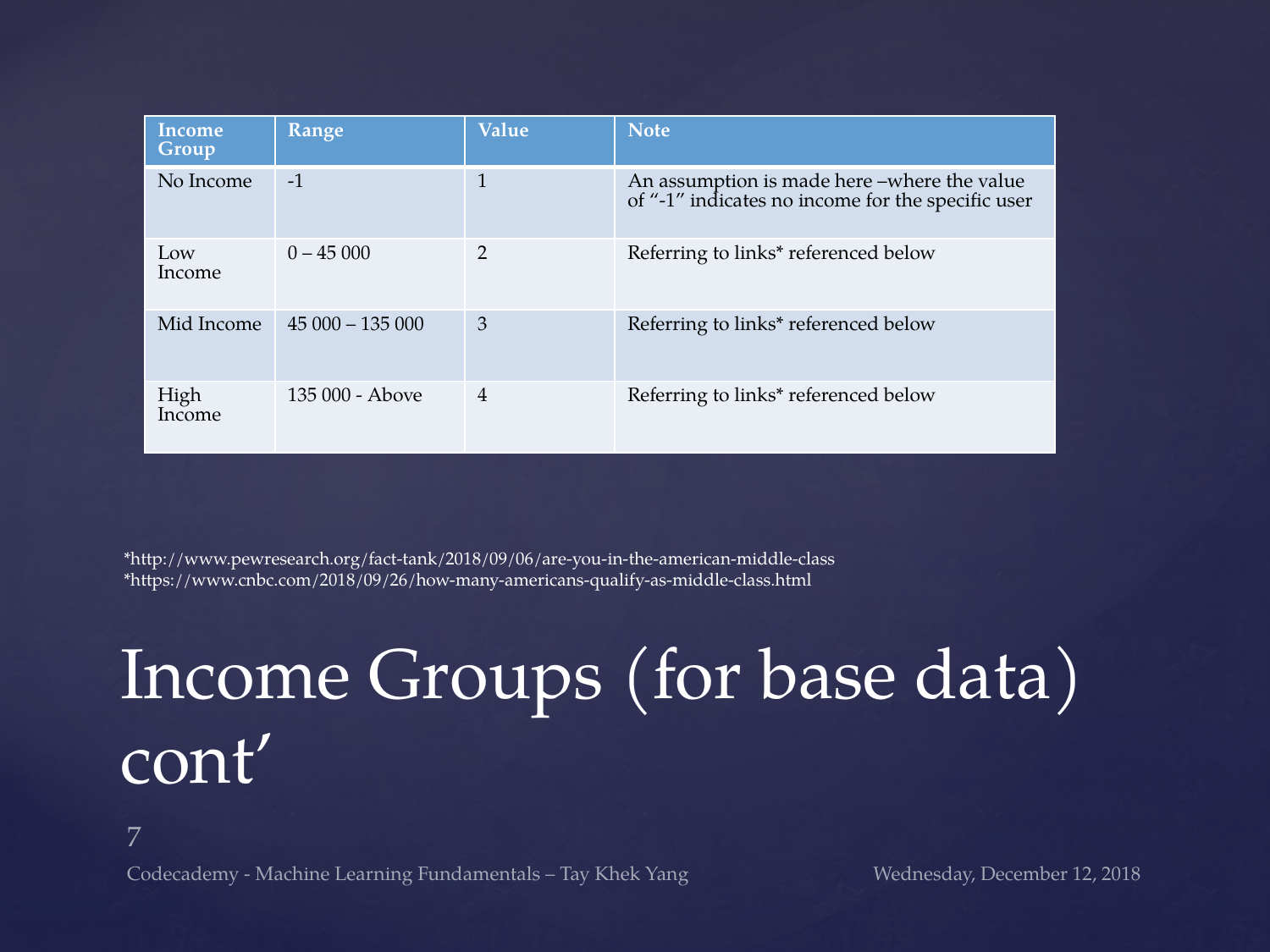

| Income Group | Range | Value | Note |
| --- | --- | --- | --- |
| No Income | -1 | 1 | An assumption is made here –where the value of “-1” indicates no income for the specific user |
| Low Income | 0 – 45 000 | 2 | Referring to links\* referenced below |
| Mid Income | 45 000 – 135 000 | 3 | Referring to links\* referenced below |
| High Income | 135 000 - Above | 4 | Referring to links\* referenced below |
*http://www.pewresearch.org/fact-tank/2018/09/06/are-you-in-the-american-middle-class
*https://www.cnbc.com/2018/09/26/how-many-americans-qualify-as-middle-class.html
# Income Groups (for base data) cont’
7
Codecademy - Machine Learning Fundamentals – Tay Khek Yang
Wednesday, December 12, 2018